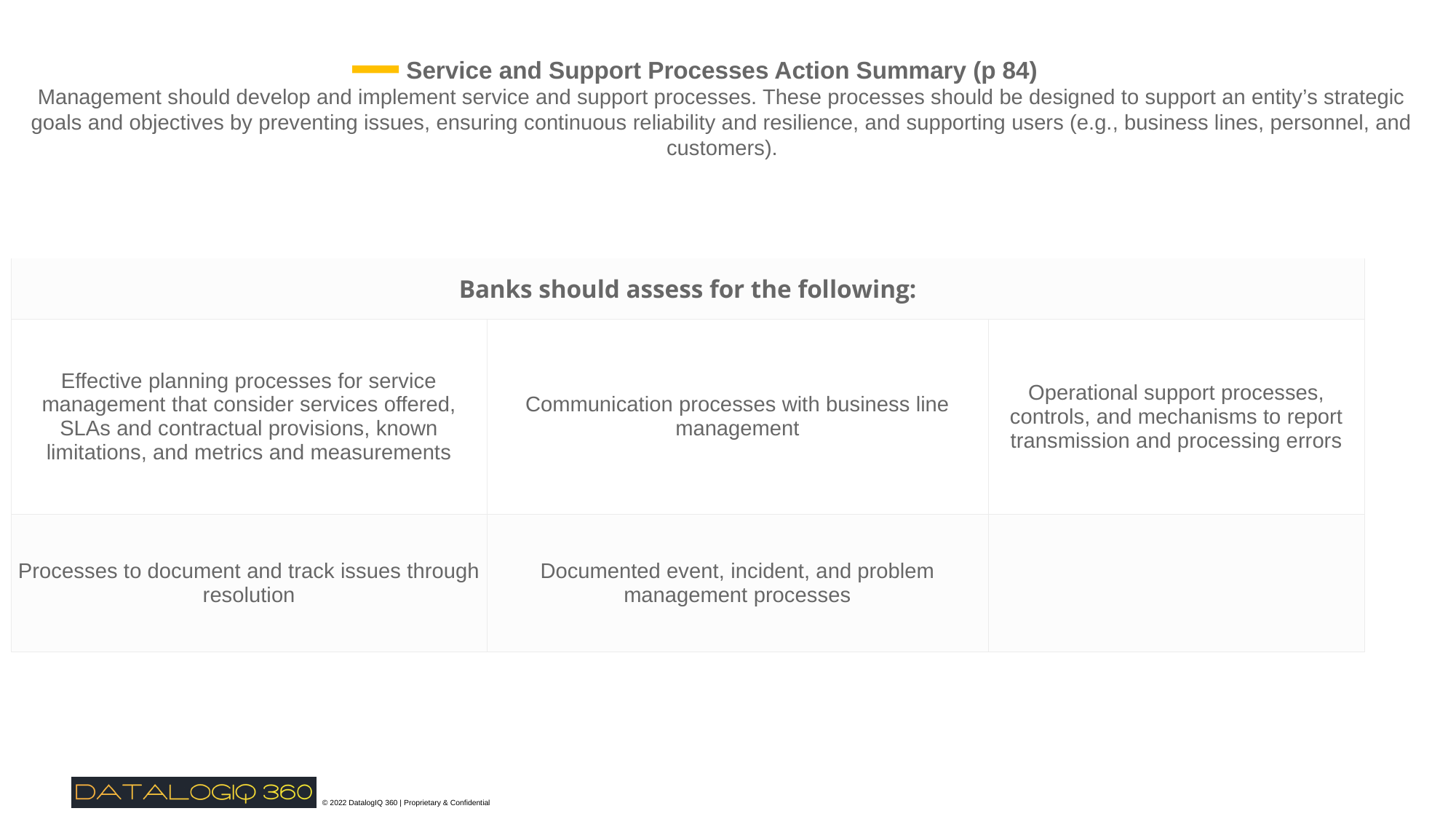

Service and Support Processes Action Summary (p 84)
Management should develop and implement service and support processes. These processes should be designed to support an entity’s strategic goals and objectives by preventing issues, ensuring continuous reliability and resilience, and supporting users (e.g., business lines, personnel, and customers).

| Banks should assess for the following: |  |  |
| --- | --- | --- |
| Effective planning processes for service management that consider services offered, SLAs and contractual provisions, known limitations, and metrics and measurements | Communication processes with business line management | Operational support processes, controls, and mechanisms to report transmission and processing errors |
| Processes to document and track issues through resolution | Documented event, incident, and problem management processes |  |